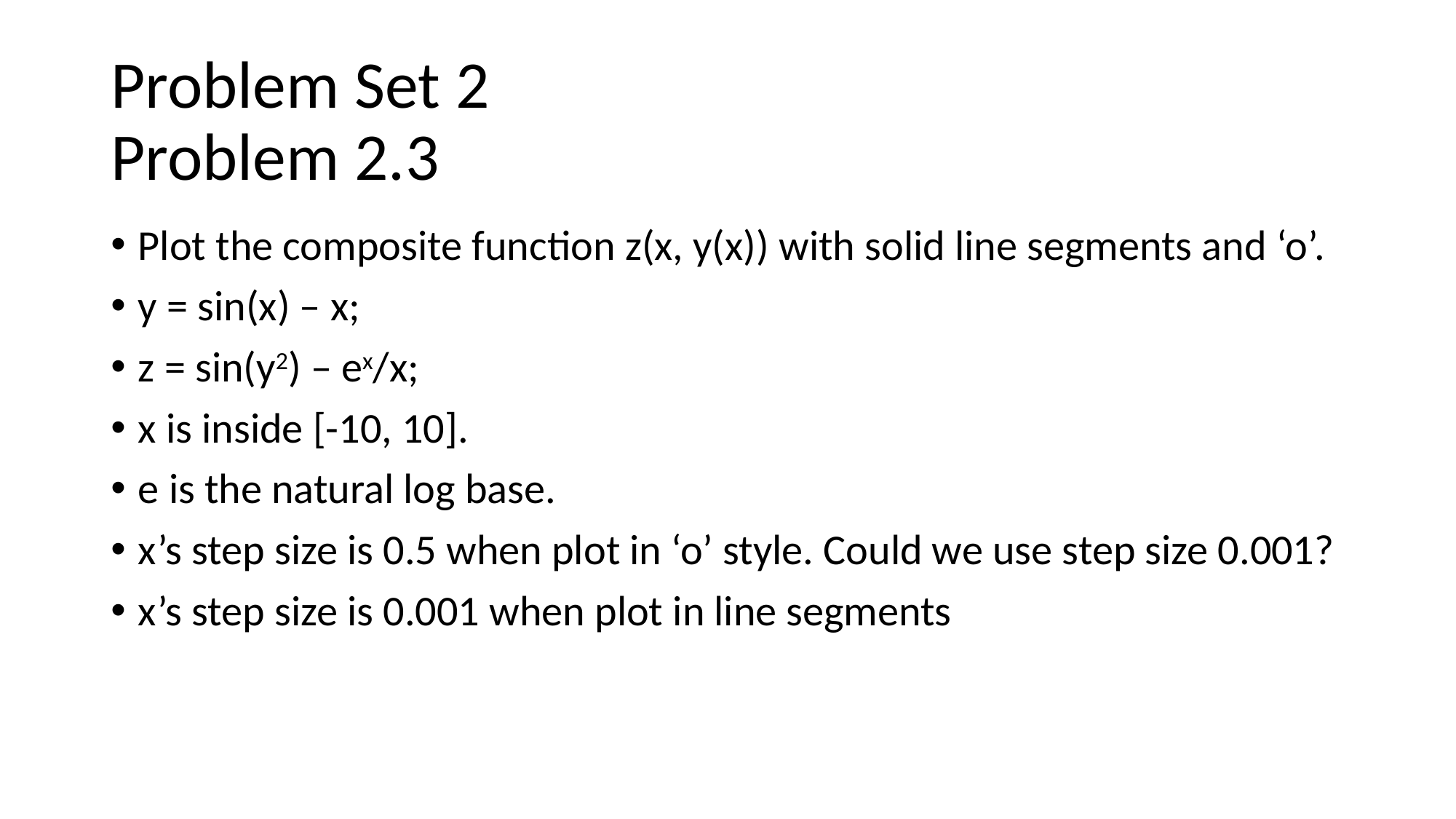

# Problem Set 2 Problem 2.3
Plot the composite function z(x, y(x)) with solid line segments and ‘o’.
y = sin(x) – x;
z = sin(y2) – ex/x;
x is inside [-10, 10].
e is the natural log base.
x’s step size is 0.5 when plot in ‘o’ style. Could we use step size 0.001?
x’s step size is 0.001 when plot in line segments